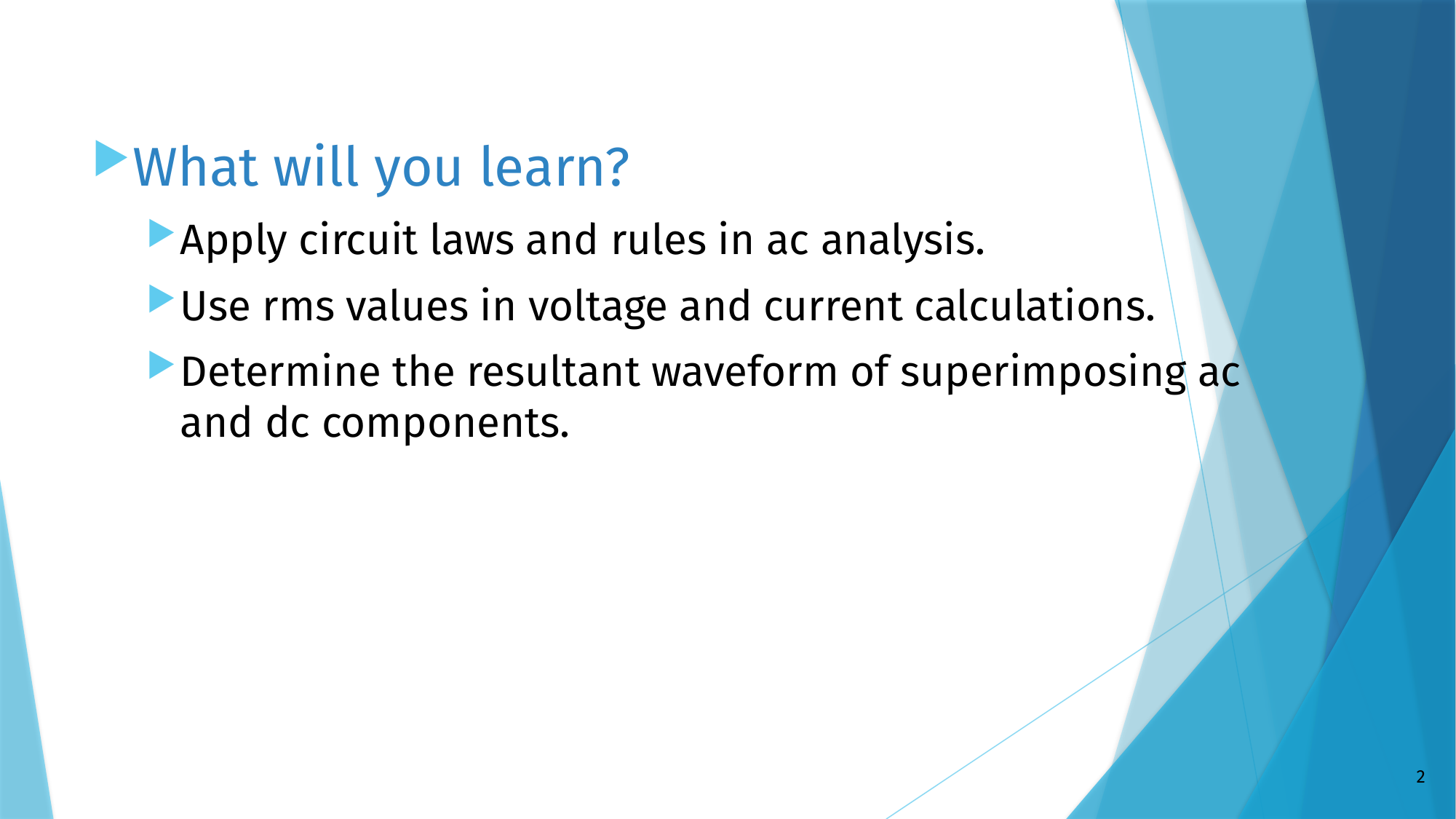

What will you learn?
Apply circuit laws and rules in ac analysis.
Use rms values in voltage and current calculations.
Determine the resultant waveform of superimposing ac and dc components.
2